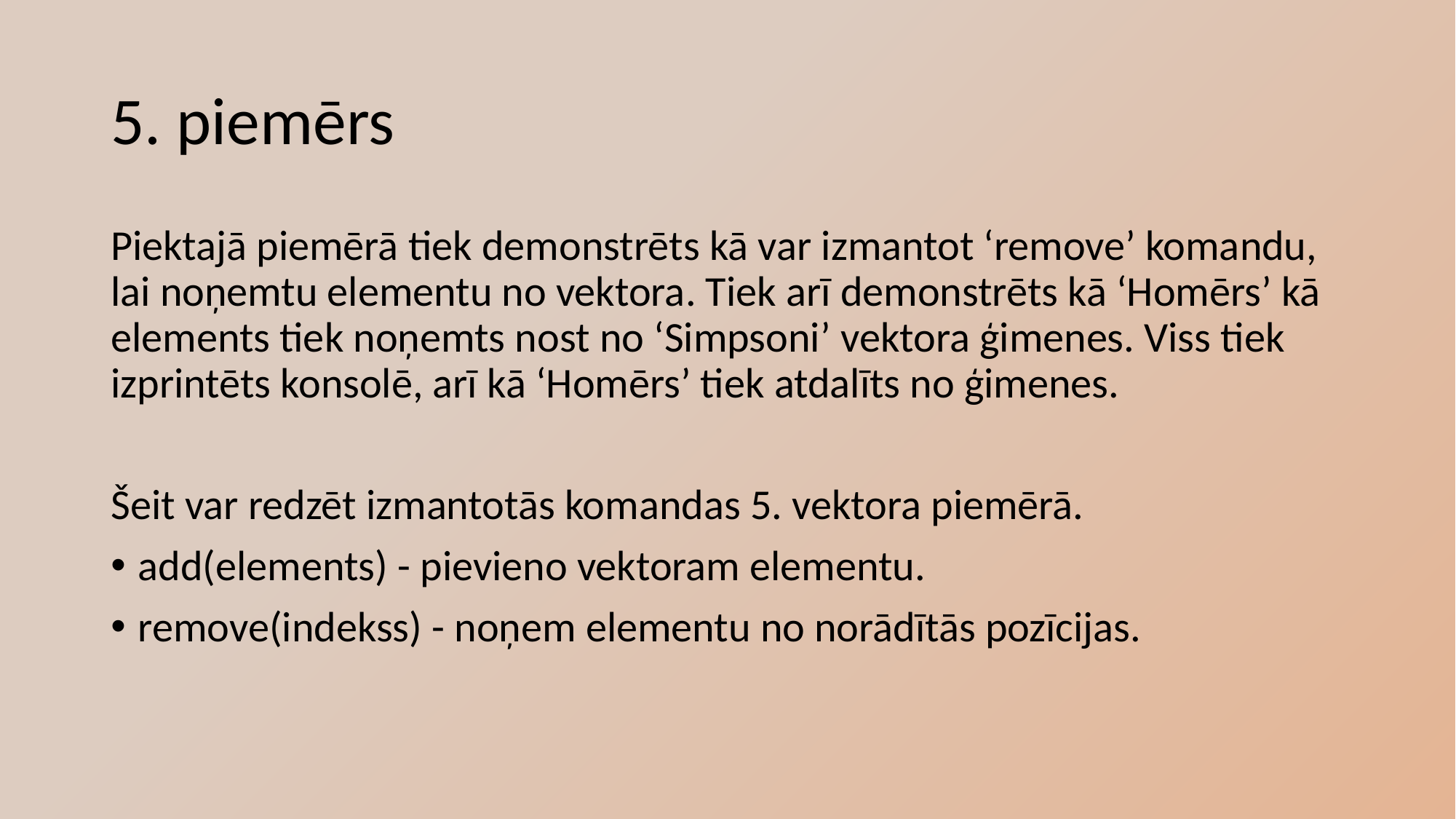

# 5. piemērs
Piektajā piemērā tiek demonstrēts kā var izmantot ‘remove’ komandu, lai noņemtu elementu no vektora. Tiek arī demonstrēts kā ‘Homērs’ kā elements tiek noņemts nost no ‘Simpsoni’ vektora ģimenes. Viss tiek izprintēts konsolē, arī kā ‘Homērs’ tiek atdalīts no ģimenes.

Šeit var redzēt izmantotās komandas 5. vektora piemērā.
add(elements) - pievieno vektoram elementu.
remove(indekss) - noņem elementu no norādītās pozīcijas.